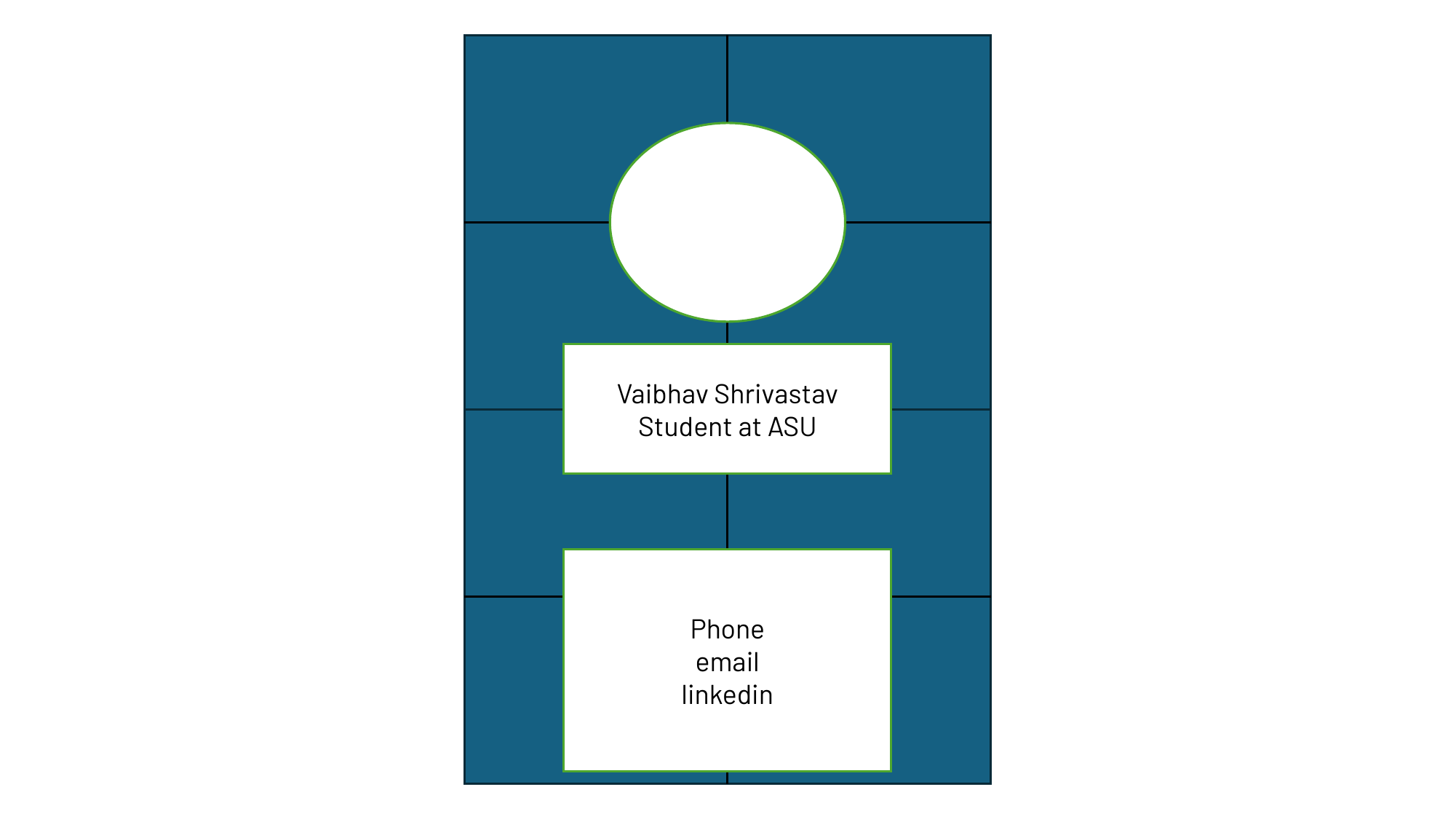

Vaibhav Shrivastav
Student at ASU

Phone
email
linkedin